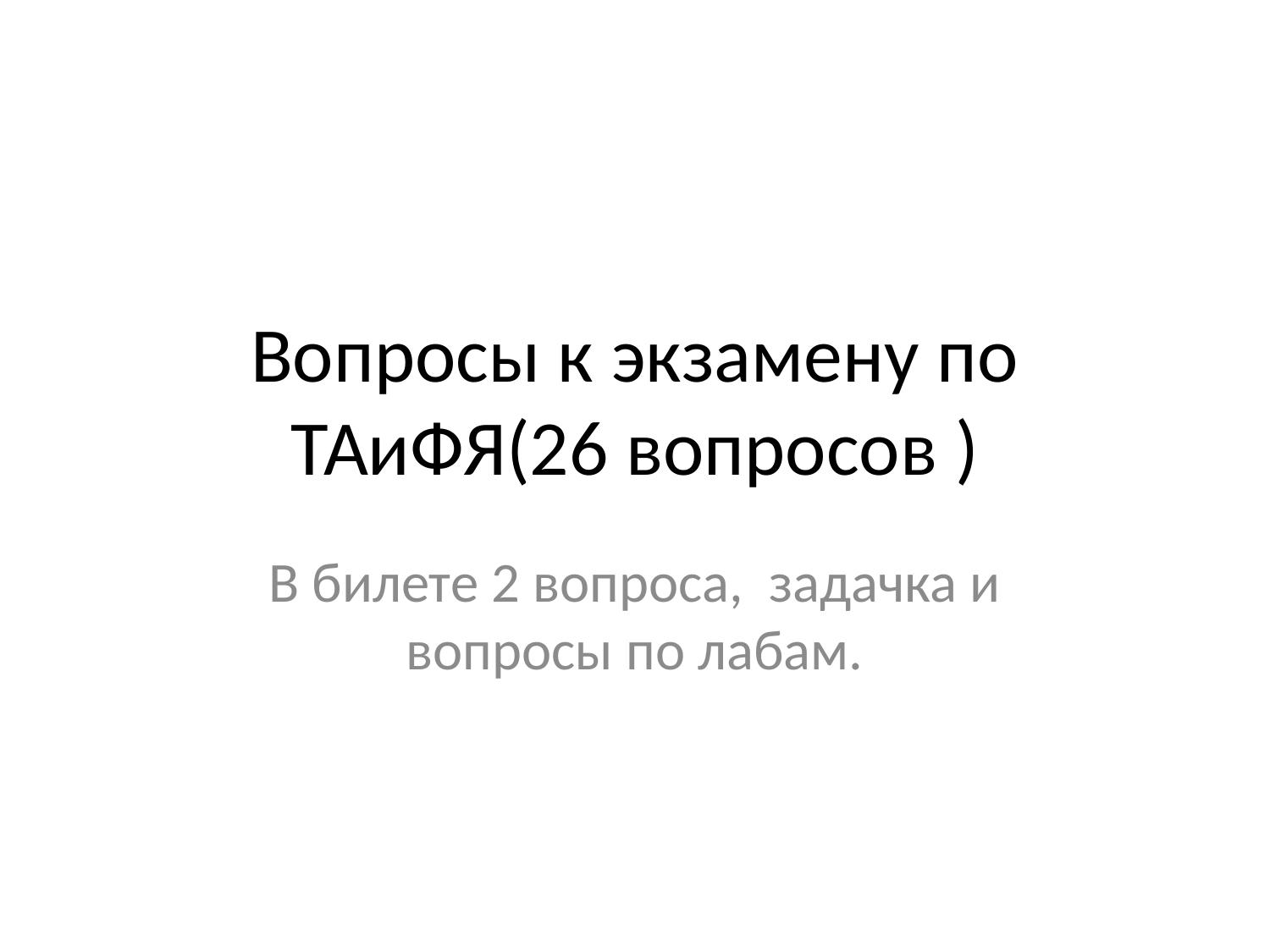

# Вопросы к экзамену по ТАиФЯ(26 вопросов )
В билете 2 вопроса,  задачка и вопросы по лабам.